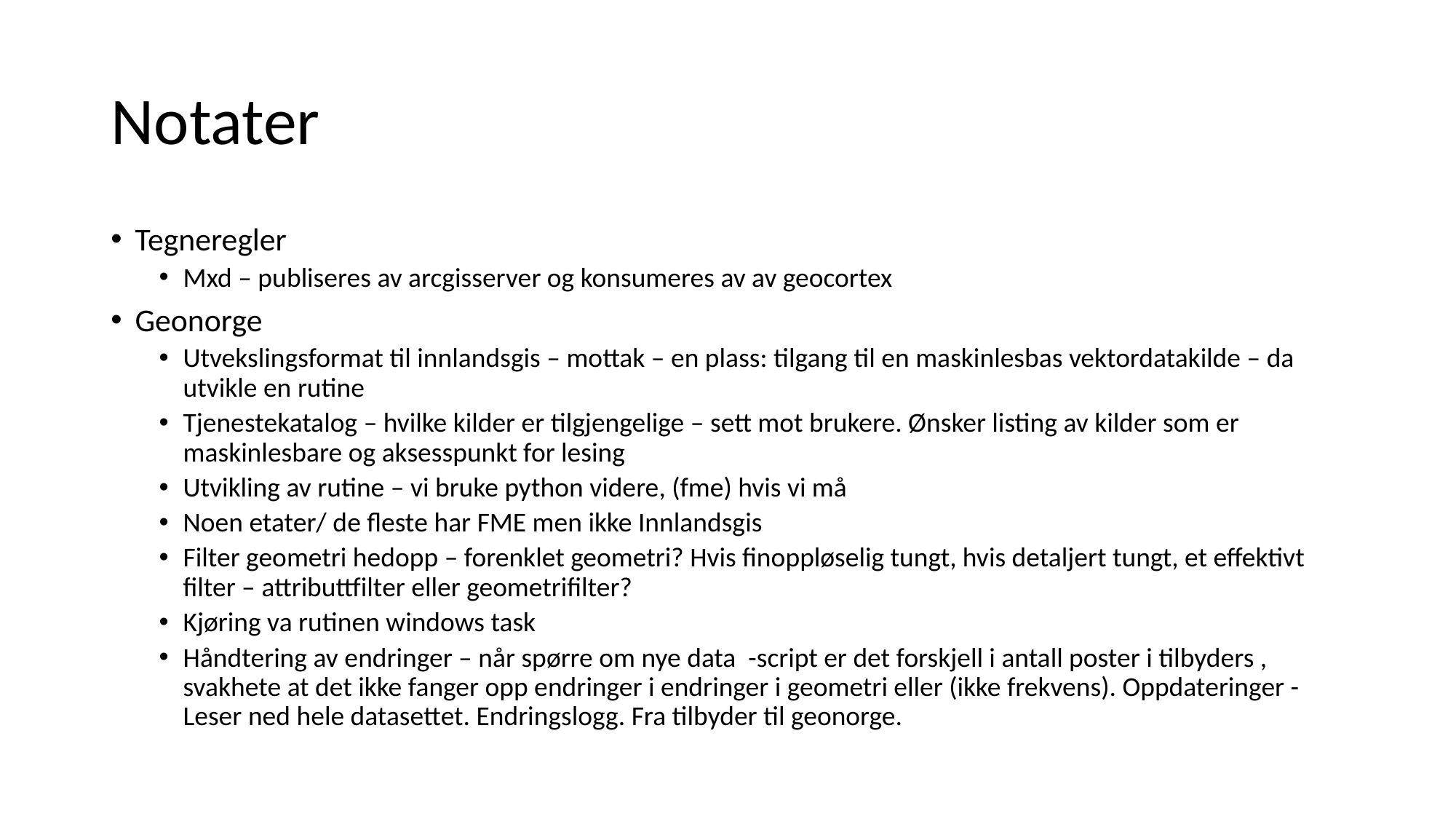

# Notater
Tegneregler
Mxd – publiseres av arcgisserver og konsumeres av av geocortex
Geonorge
Utvekslingsformat til innlandsgis – mottak – en plass: tilgang til en maskinlesbas vektordatakilde – da utvikle en rutine
Tjenestekatalog – hvilke kilder er tilgjengelige – sett mot brukere. Ønsker listing av kilder som er maskinlesbare og aksesspunkt for lesing
Utvikling av rutine – vi bruke python videre, (fme) hvis vi må
Noen etater/ de fleste har FME men ikke Innlandsgis
Filter geometri hedopp – forenklet geometri? Hvis finoppløselig tungt, hvis detaljert tungt, et effektivt filter – attributtfilter eller geometrifilter?
Kjøring va rutinen windows task
Håndtering av endringer – når spørre om nye data  -script er det forskjell i antall poster i tilbyders , svakhete at det ikke fanger opp endringer i endringer i geometri eller (ikke frekvens). Oppdateringer - Leser ned hele datasettet. Endringslogg. Fra tilbyder til geonorge.